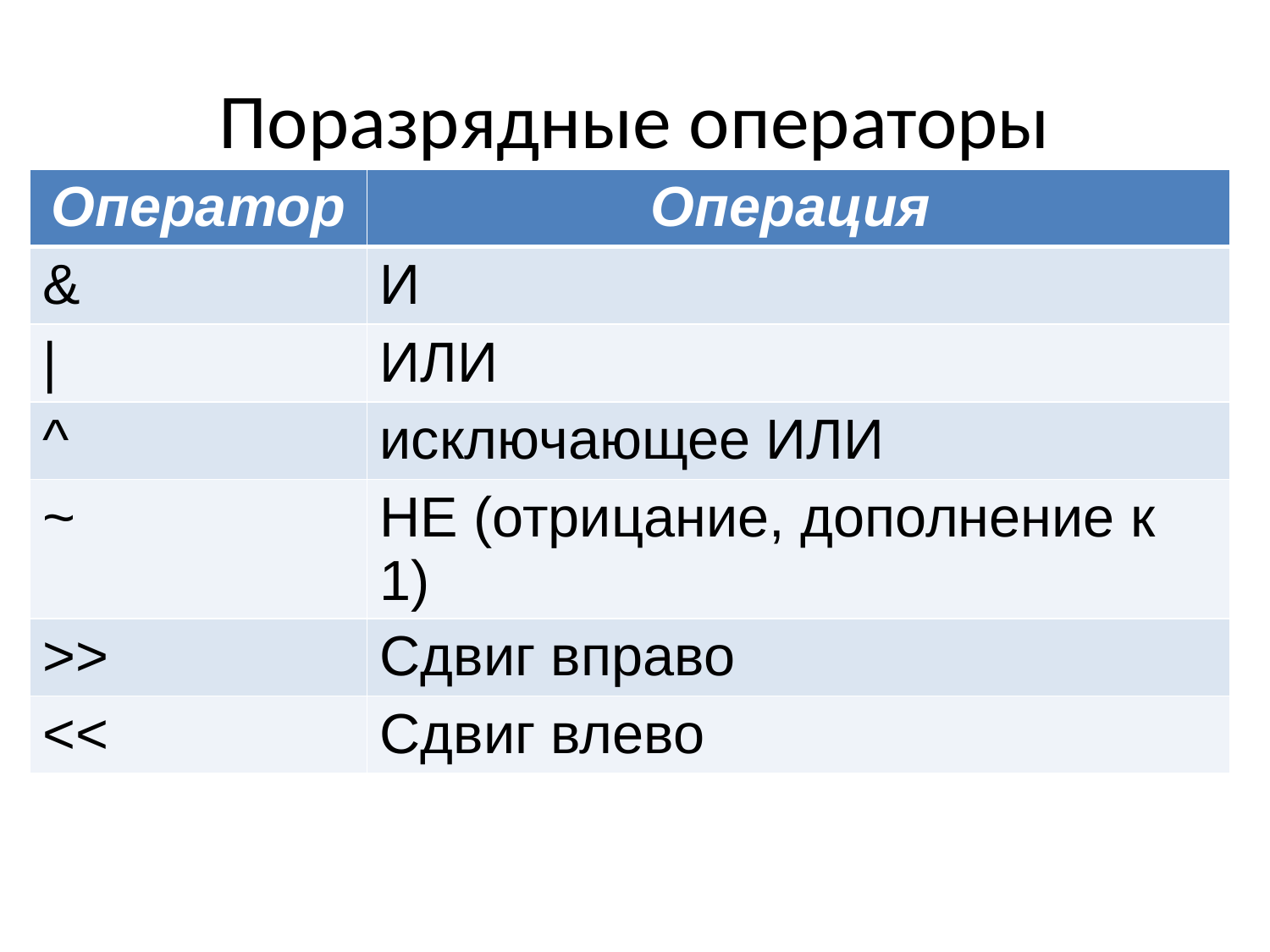

Поразрядные операторы
| Оператор | Операция |
| --- | --- |
| & | И |
| | | ИЛИ |
| ^ | исключающее ИЛИ |
| ~ | НЕ (отрицание, дополнение к 1) |
| >> | Сдвиг вправо |
| << | Сдвиг влево |